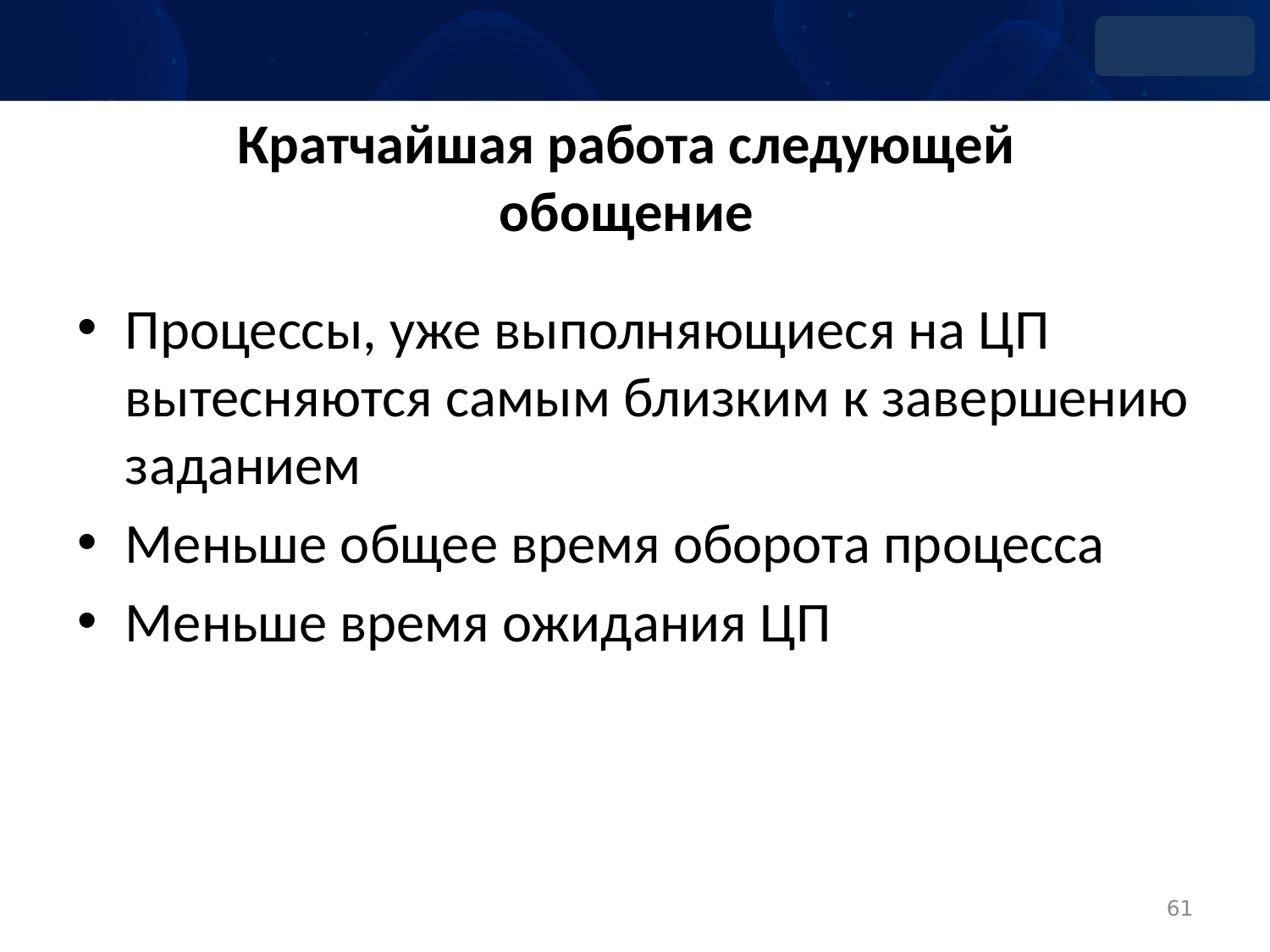

# Кратчайшая работа следующей обощение
Процессы, уже выполняющиеся на ЦП вытесняются самым близким к завершению заданием
Меньше общее время оборота процесса
Меньше время ожидания ЦП
61